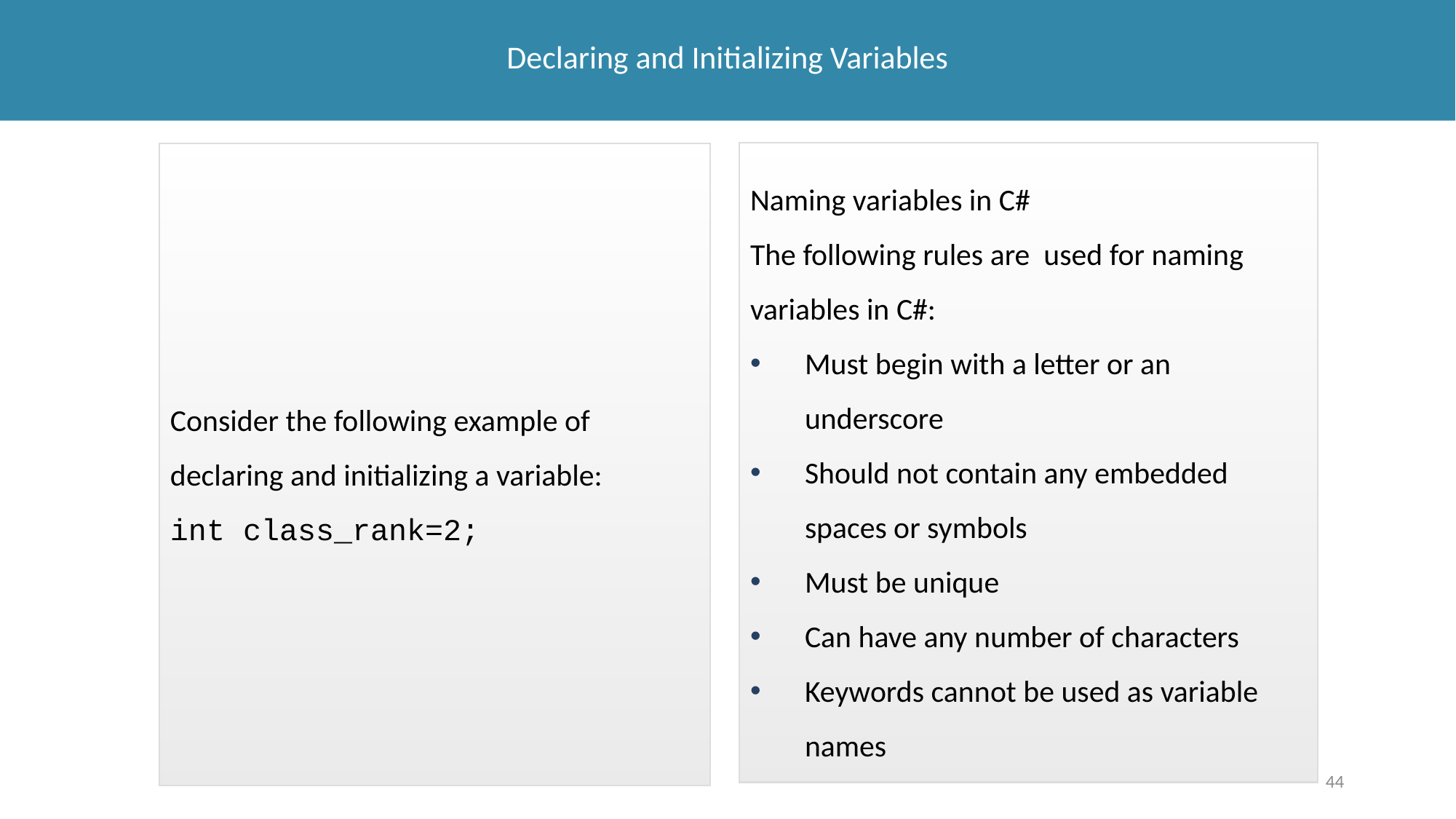

# Declaring and Initializing Variables
Naming variables in C#
The following rules are  used for naming variables in C#:
Must begin with a letter or an underscore
Should not contain any embedded spaces or symbols
Must be unique
Can have any number of characters
Keywords cannot be used as variable names
Consider the following example of declaring and initializing a variable:
int class_rank=2;
44